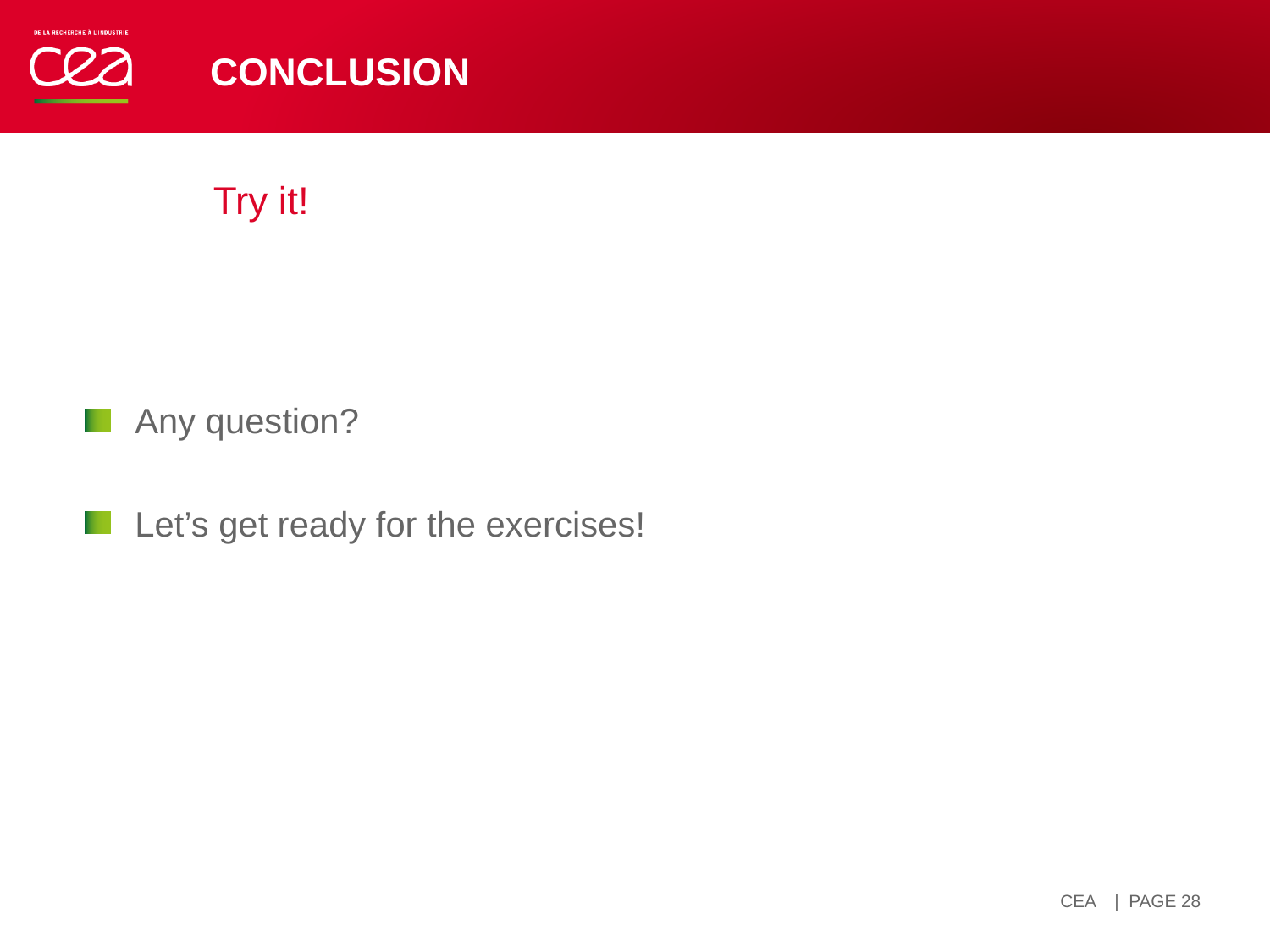

# Conclusion
Try it!

Any question?

Let’s get ready for the exercises!

|  PAGE 28
14 avril 2021
CEA